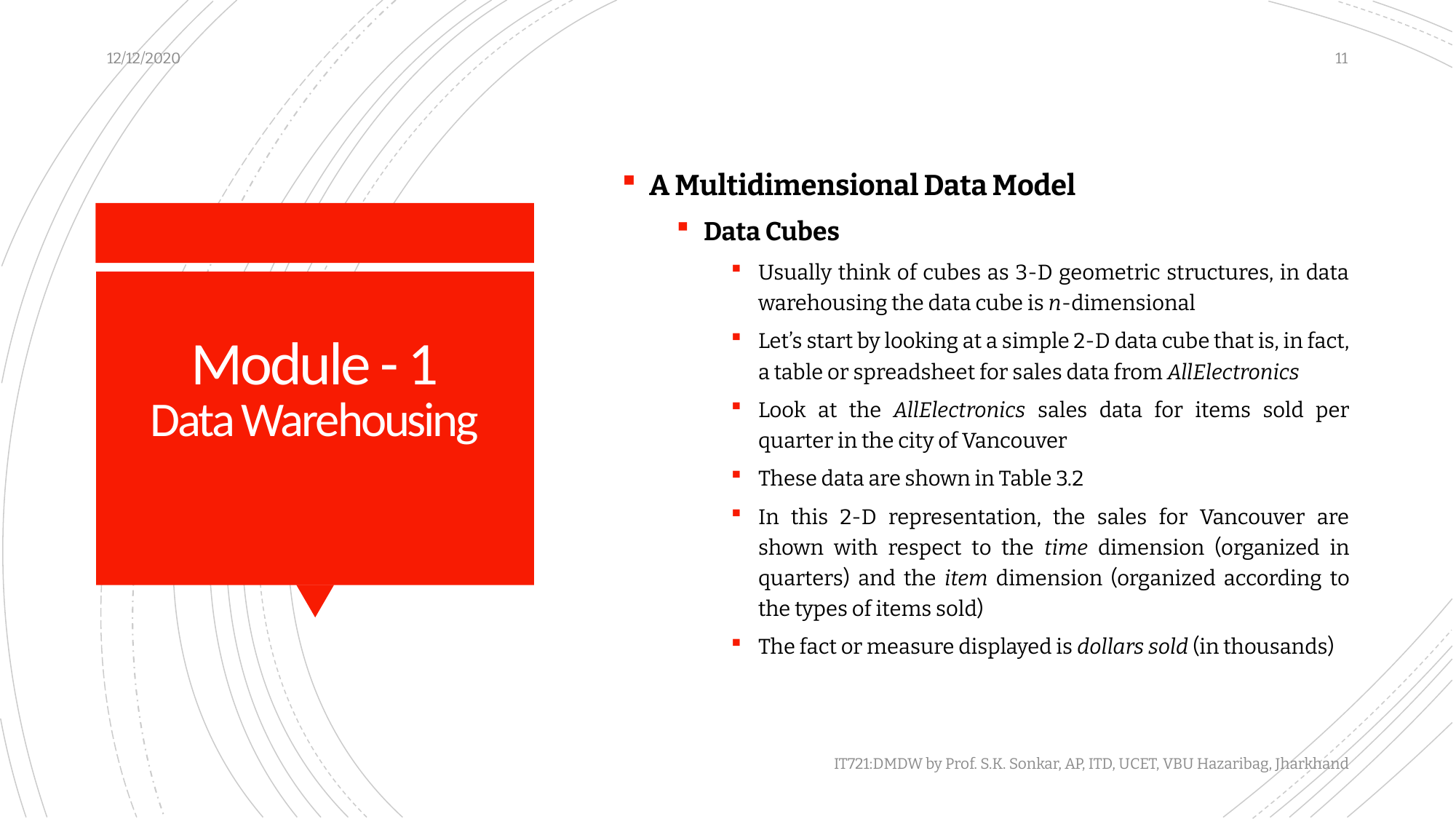

12/12/2020
11
A Multidimensional Data Model
Data Cubes
Usually think of cubes as 3-D geometric structures, in data warehousing the data cube is n-dimensional
Let’s start by looking at a simple 2-D data cube that is, in fact, a table or spreadsheet for sales data from AllElectronics
Look at the AllElectronics sales data for items sold per quarter in the city of Vancouver
These data are shown in Table 3.2
In this 2-D representation, the sales for Vancouver are shown with respect to the time dimension (organized in quarters) and the item dimension (organized according to the types of items sold)
The fact or measure displayed is dollars sold (in thousands)
# Module - 1 Data Warehousing
IT721:DMDW by Prof. S.K. Sonkar, AP, ITD, UCET, VBU Hazaribag, Jharkhand